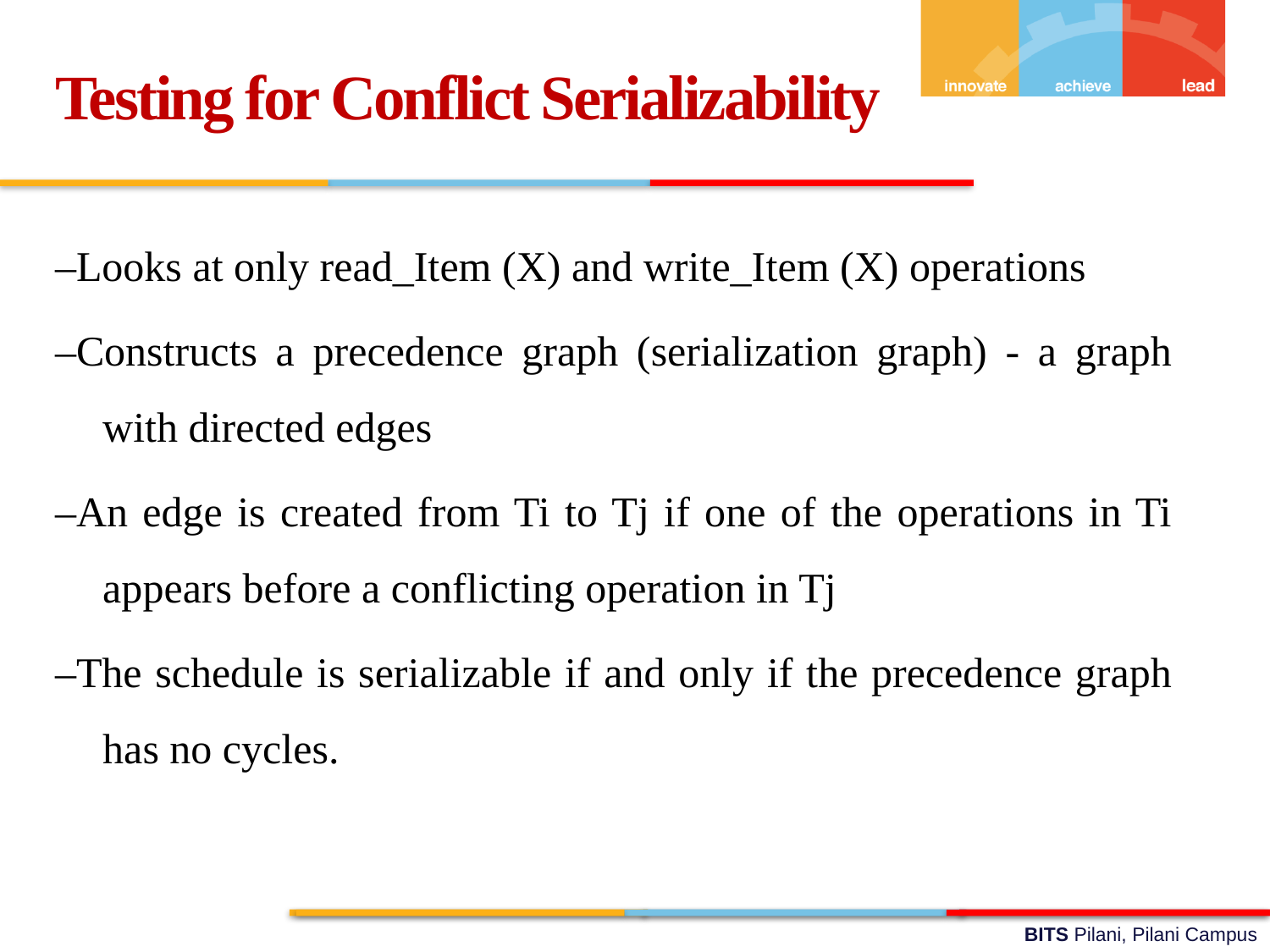

Testing for Conflict Serializability
–Looks at only read_Item (X) and write_Item (X) operations
–Constructs a precedence graph (serialization graph) - a graph with directed edges
–An edge is created from Ti to Tj if one of the operations in Ti appears before a conflicting operation in Tj
–The schedule is serializable if and only if the precedence graph has no cycles.